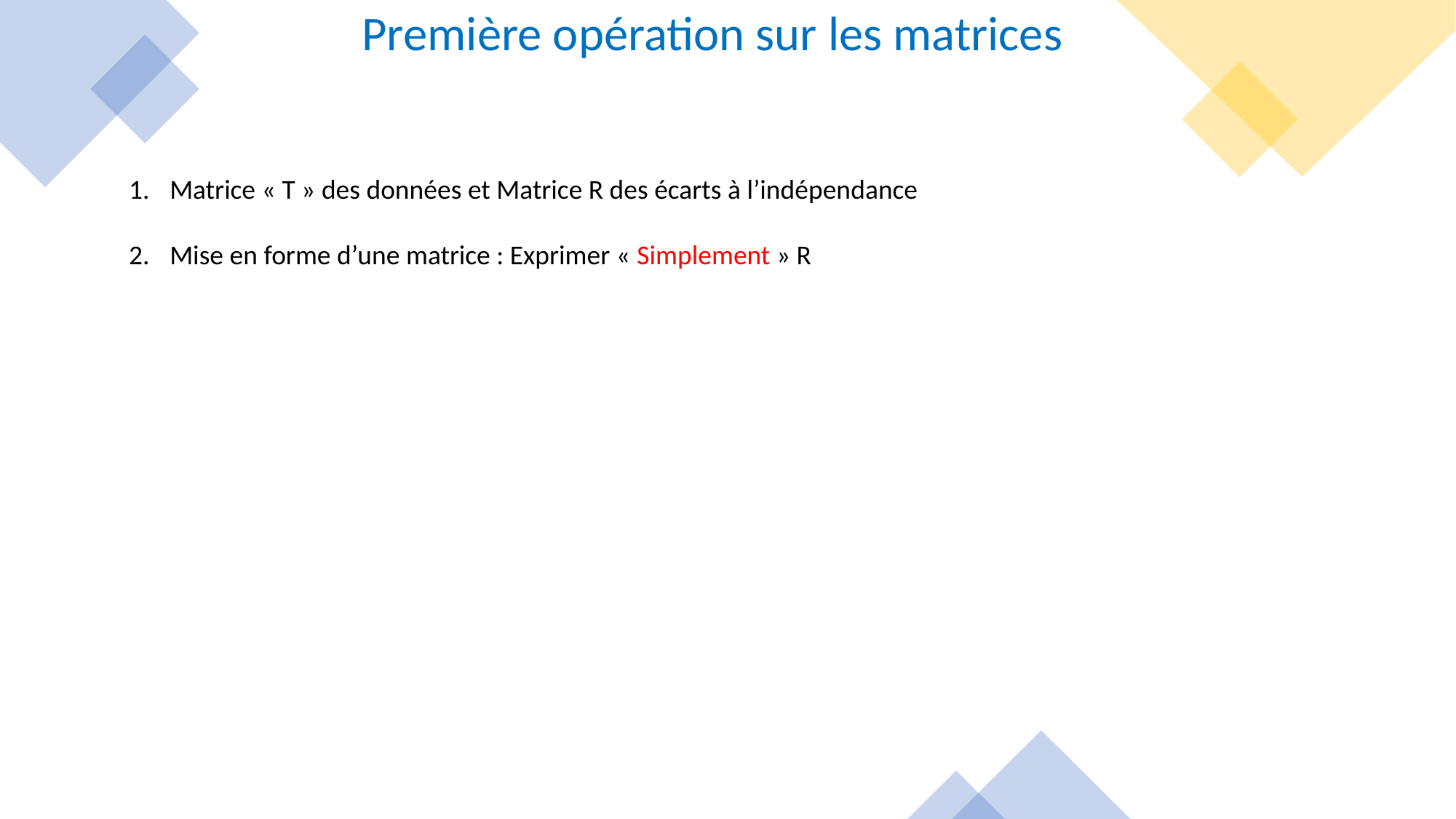

# Première opération sur les matrices

Matrice « T » des données et Matrice R des écarts à l’indépendance

Mise en forme d’une matrice : Exprimer « Simplement » R